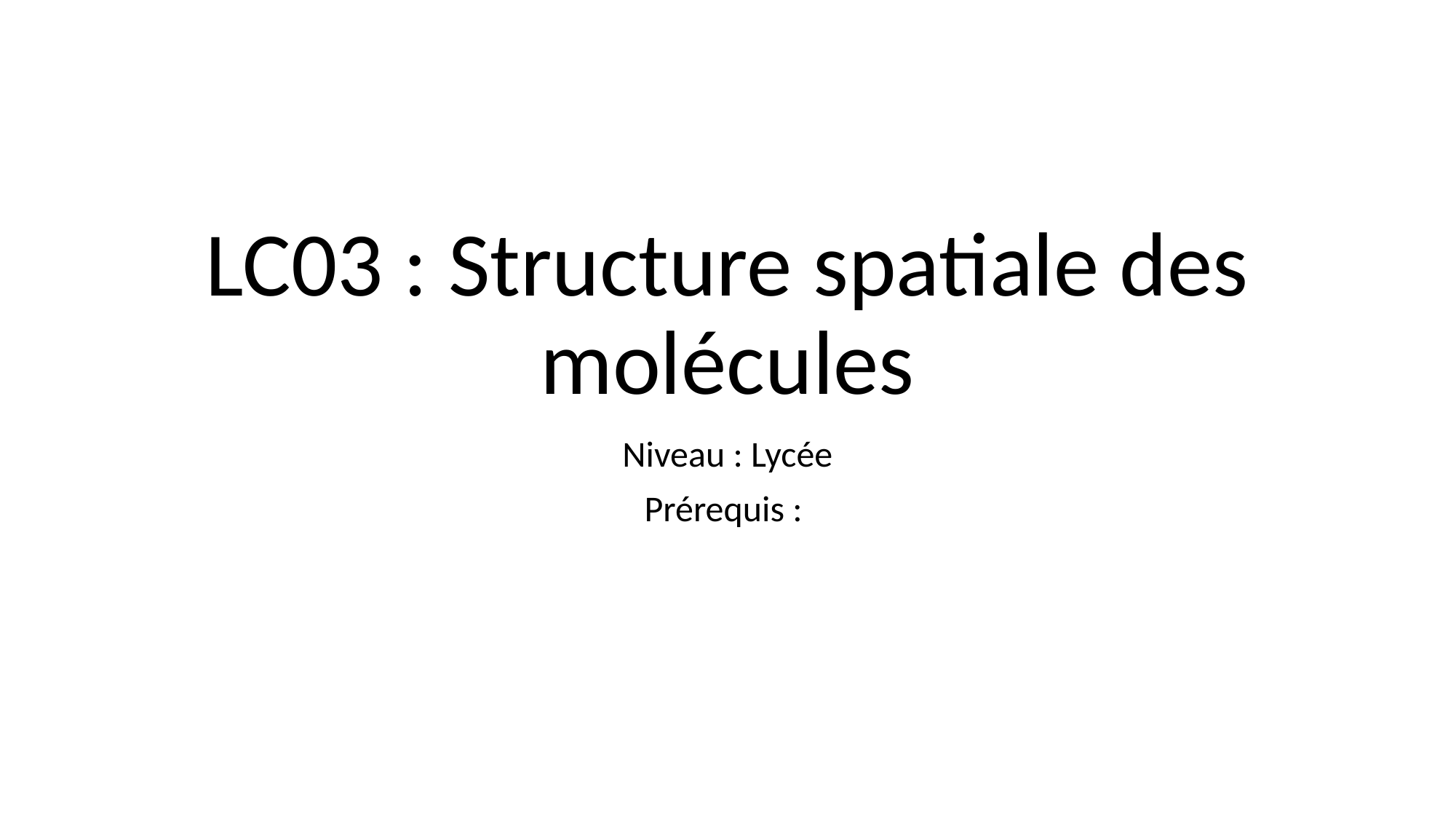

# LC03 : Structure spatiale des molécules
Niveau : Lycée
Prérequis :